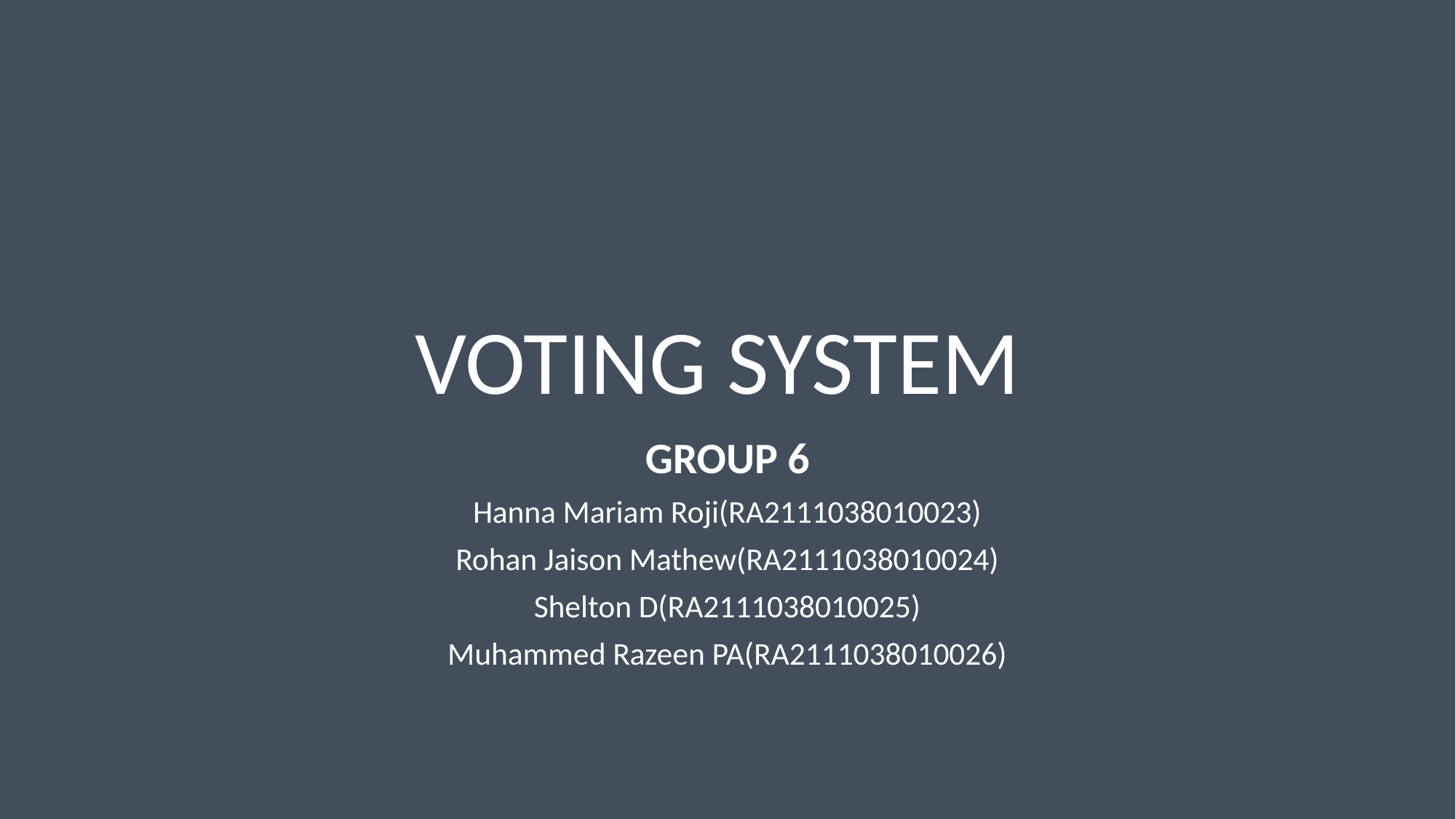

# VOTING SYSTEM
GROUP 6
Hanna Mariam Roji(RA2111038010023)
Rohan Jaison Mathew(RA2111038010024)
Shelton D(RA2111038010025)
Muhammed Razeen PA(RA2111038010026)